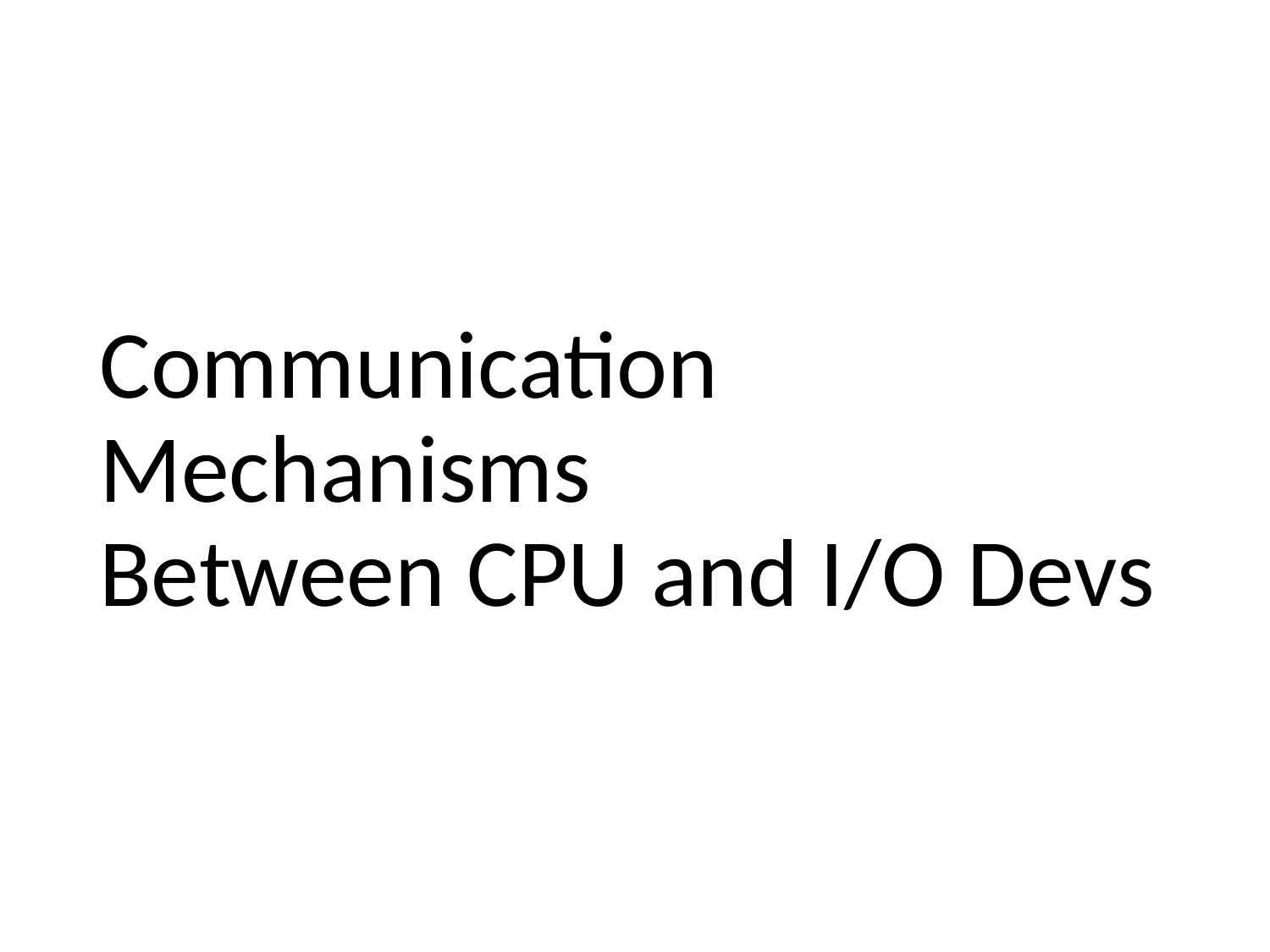

# Communication Mechanisms Between CPU and I/O Devs